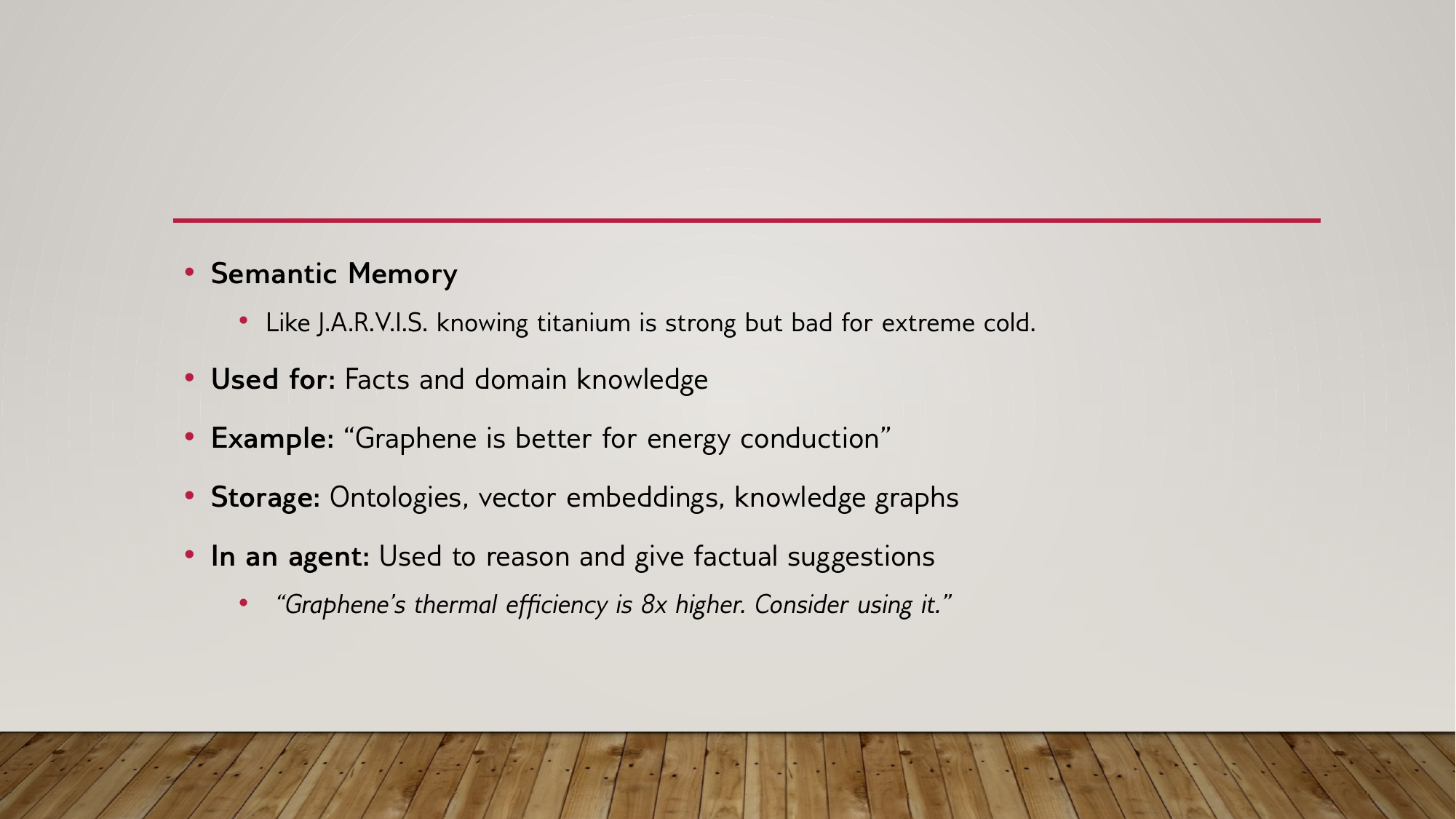

#
Semantic Memory
Like J.A.R.V.I.S. knowing titanium is strong but bad for extreme cold.
Used for: Facts and domain knowledge
Example: “Graphene is better for energy conduction”
Storage: Ontologies, vector embeddings, knowledge graphs
In an agent: Used to reason and give factual suggestions
 “Graphene’s thermal efficiency is 8x higher. Consider using it.”